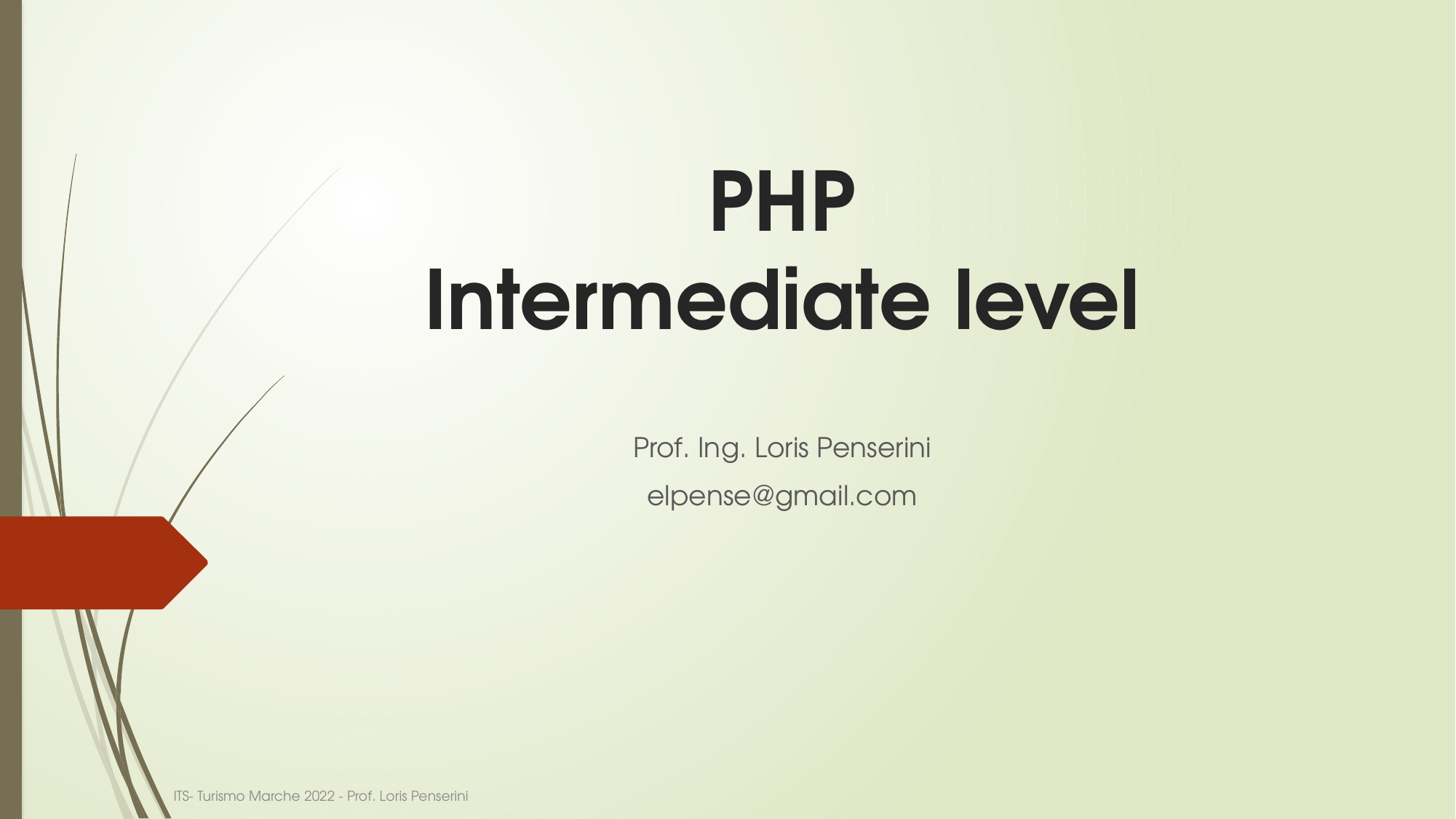

# PHP Intermediate level
Prof. Ing. Loris Penserini
elpense@gmail.com
ITS- Turismo Marche 2022 - Prof. Loris Penserini